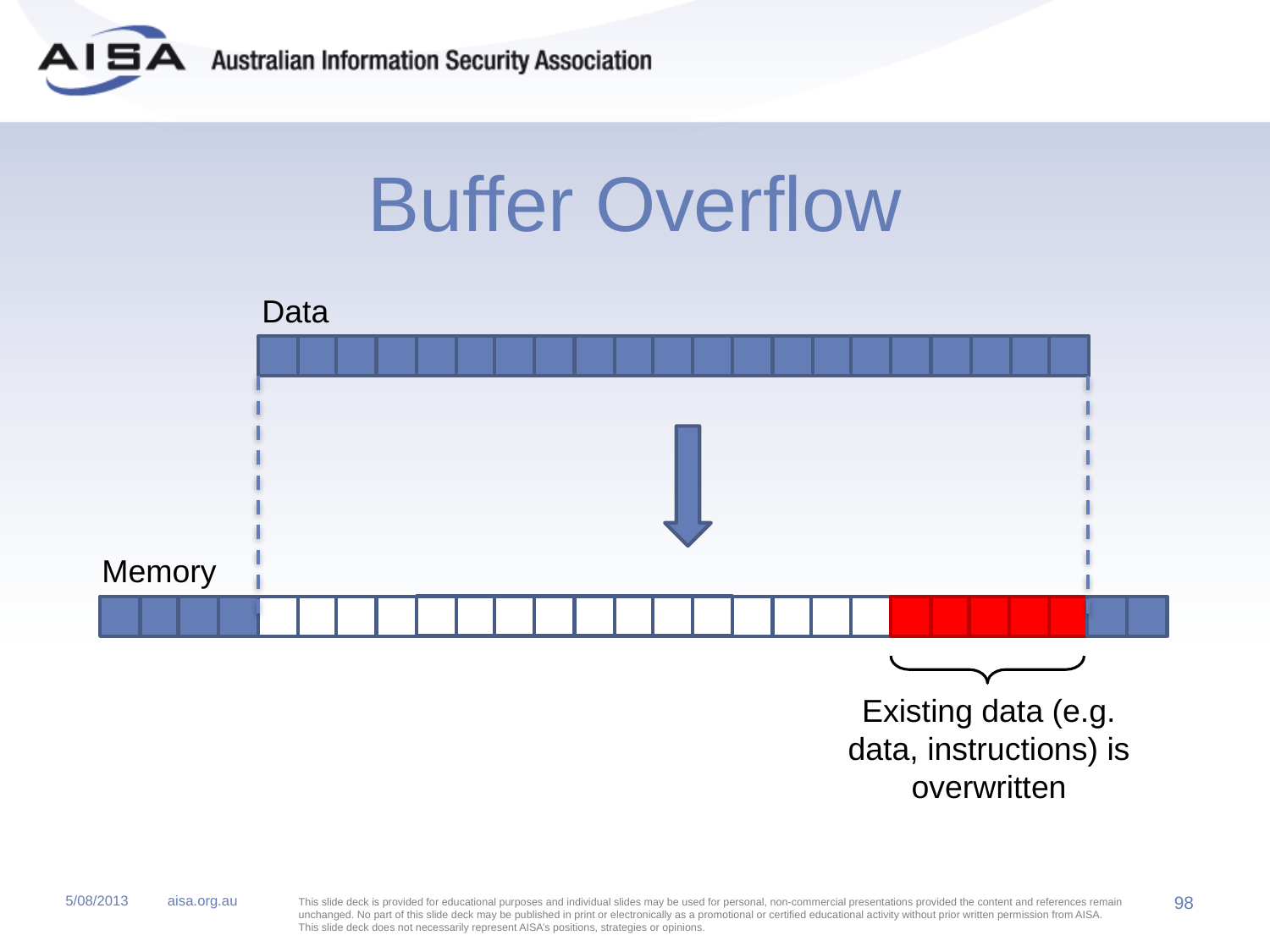

# Buffer Overflow
Data

Memory

Existing data (e.g. data, instructions) is overwritten